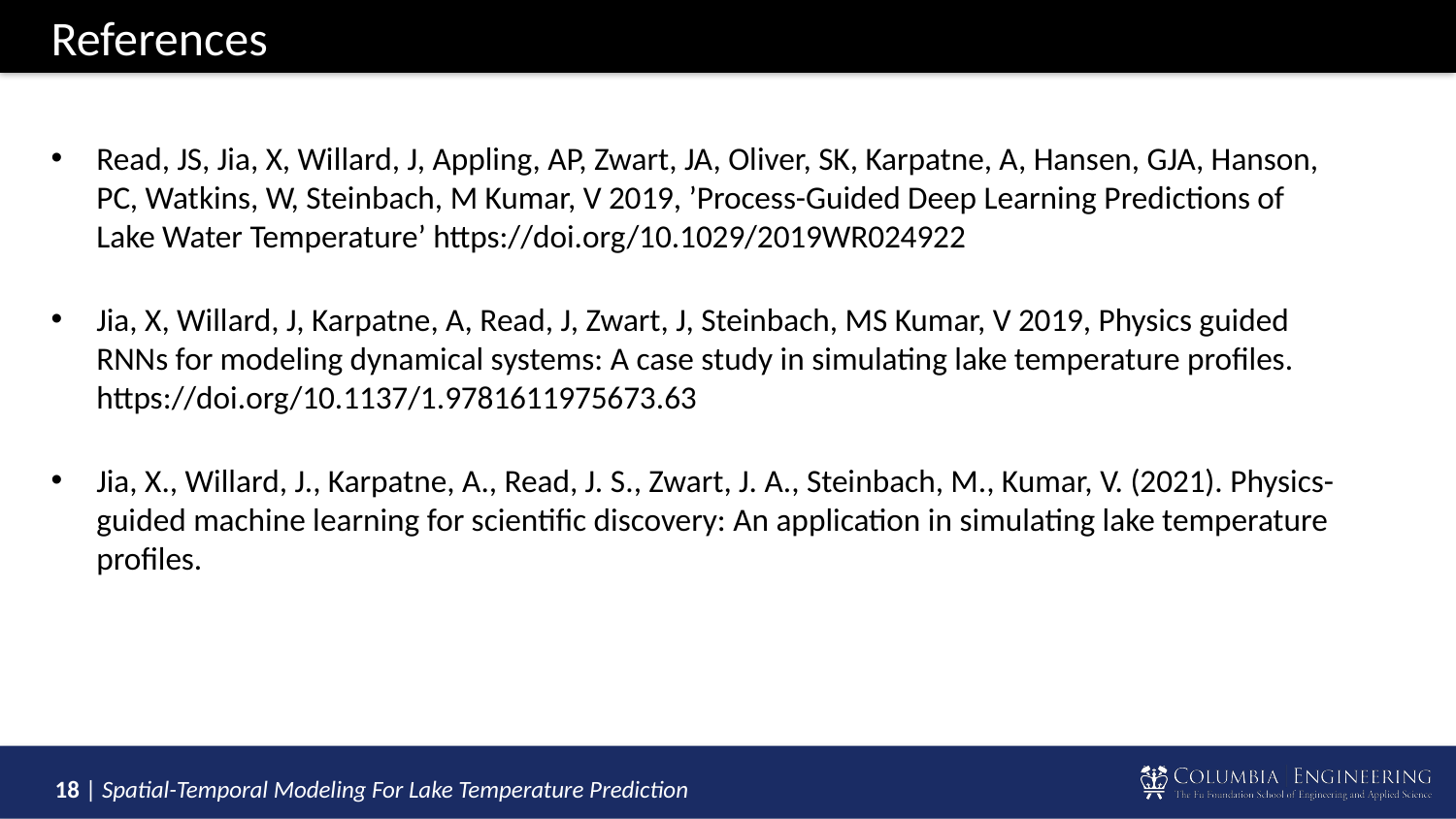

# References
Read, JS, Jia, X, Willard, J, Appling, AP, Zwart, JA, Oliver, SK, Karpatne, A, Hansen, GJA, Hanson, PC, Watkins, W, Steinbach, M Kumar, V 2019, ’Process-Guided Deep Learning Predictions of Lake Water Temperature’ https://doi.org/10.1029/2019WR024922
Jia, X, Willard, J, Karpatne, A, Read, J, Zwart, J, Steinbach, MS Kumar, V 2019, Physics guided RNNs for modeling dynamical systems: A case study in simulating lake temperature profiles. https://doi.org/10.1137/1.9781611975673.63
Jia, X., Willard, J., Karpatne, A., Read, J. S., Zwart, J. A., Steinbach, M., Kumar, V. (2021). Physics-guided machine learning for scientific discovery: An application in simulating lake temperature profiles.